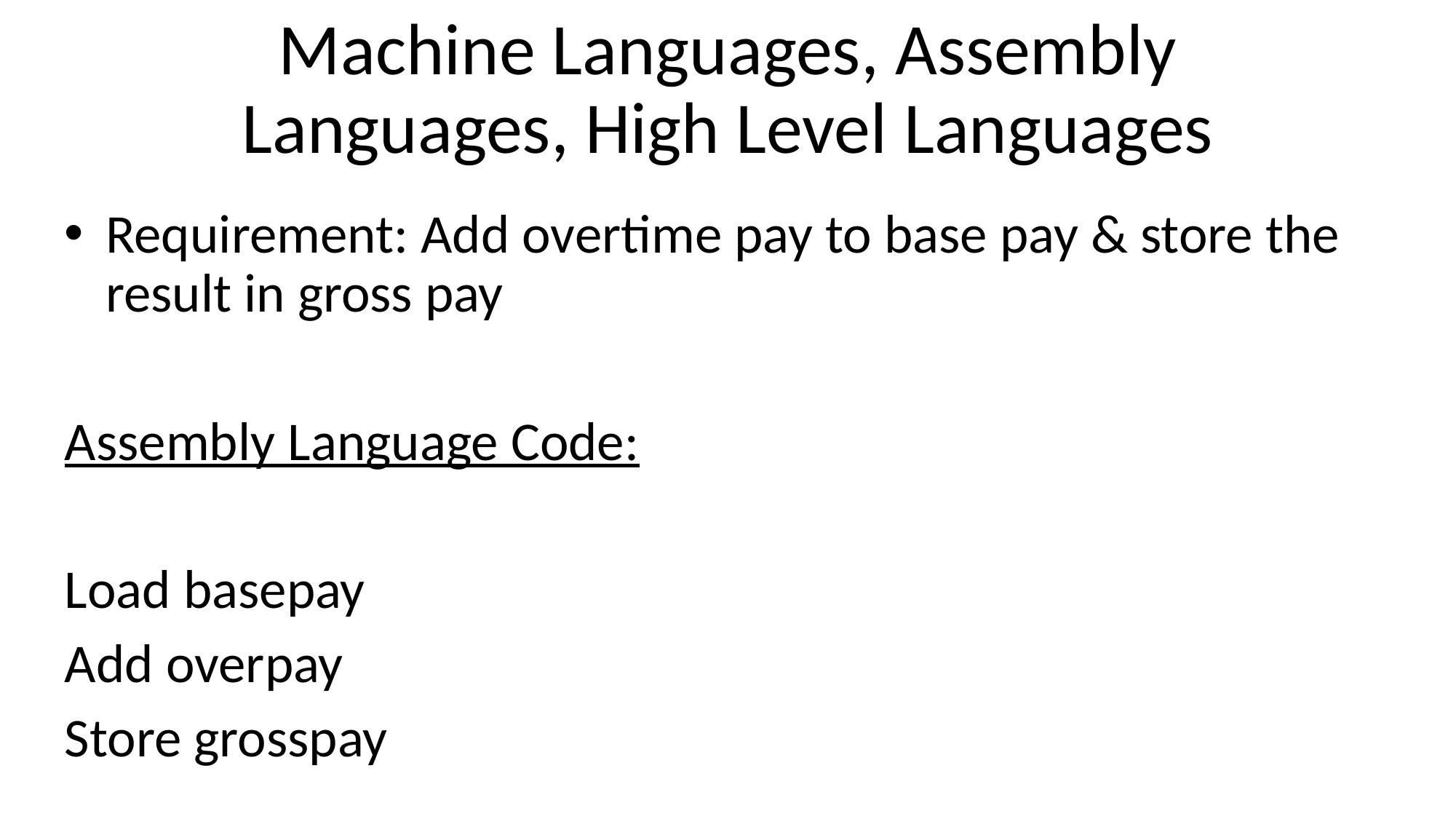

# Machine Languages, Assembly Languages, High Level Languages
Requirement: Add overtime pay to base pay & store the result in gross pay

Assembly Language Code:

Load basepay
Add overpay
Store grosspay